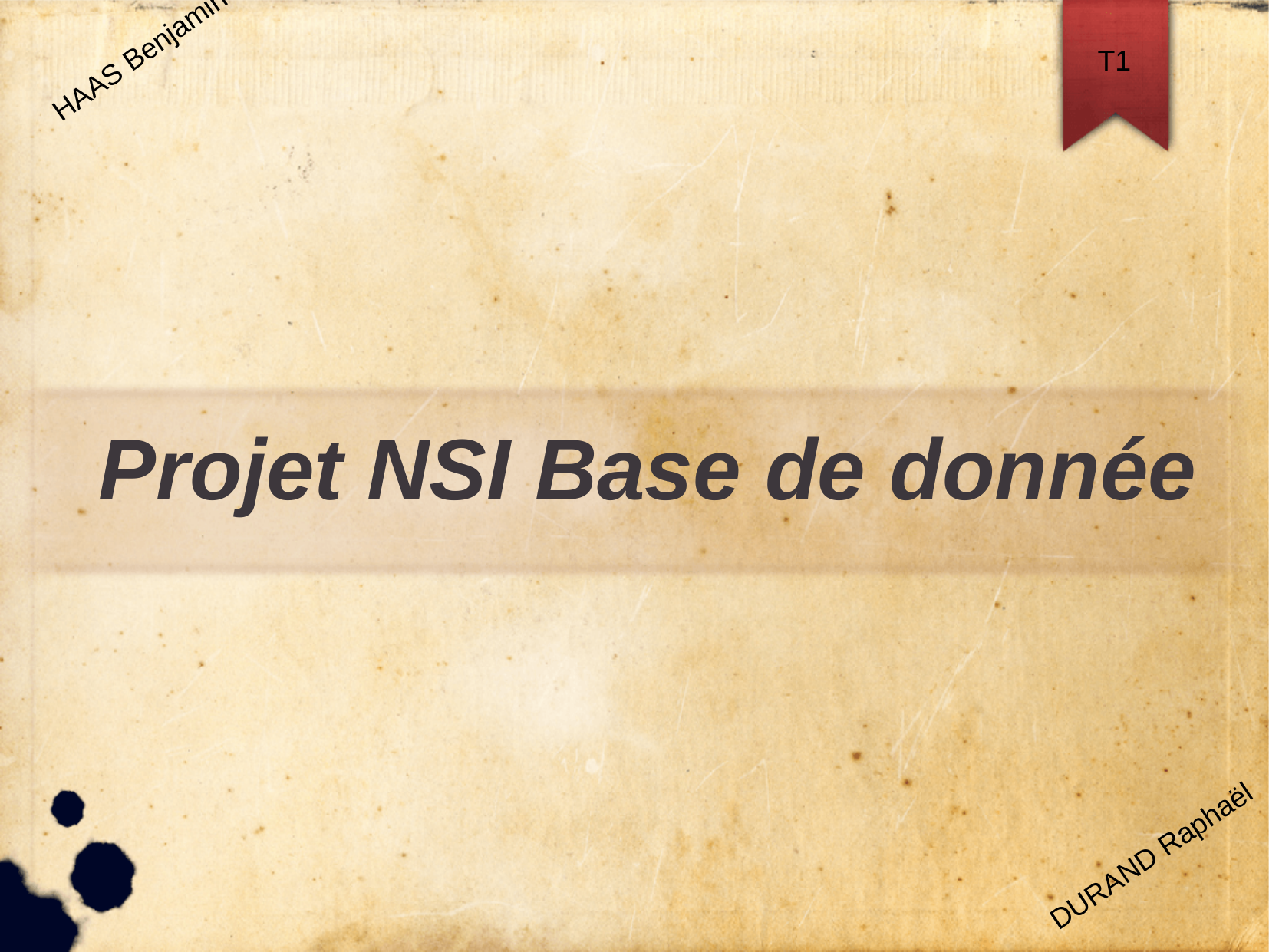

HAAS Benjamin
T1
Projet NSI Base de donnée
DURAND Raphaël